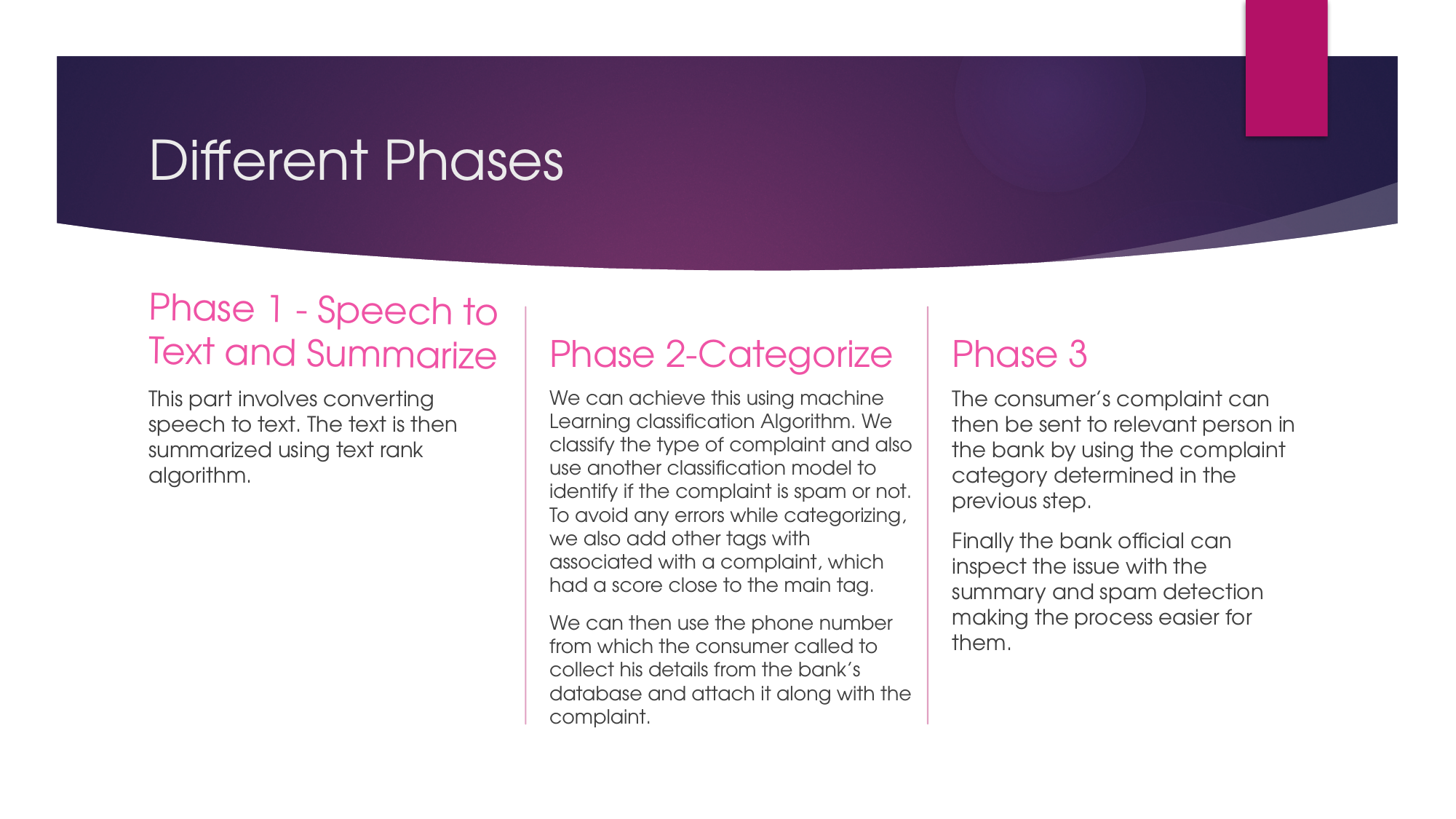

# Different Phases
Phase 2-Categorize
Phase 3

Phase 1 - Speech to Text and Summarize
The consumer’s complaint can then be sent to relevant person in the bank by using the complaint category determined in the previous step.
Finally the bank official can inspect the issue with the summary and spam detection making the process easier for them.
We can achieve this using machine Learning classification Algorithm. We classify the type of complaint and also use another classification model to identify if the complaint is spam or not. To avoid any errors while categorizing, we also add other tags with associated with a complaint, which had a score close to the main tag.
We can then use the phone number from which the consumer called to collect his details from the bank’s database and attach it along with the complaint.
This part involves converting speech to text. The text is then summarized using text rank algorithm.